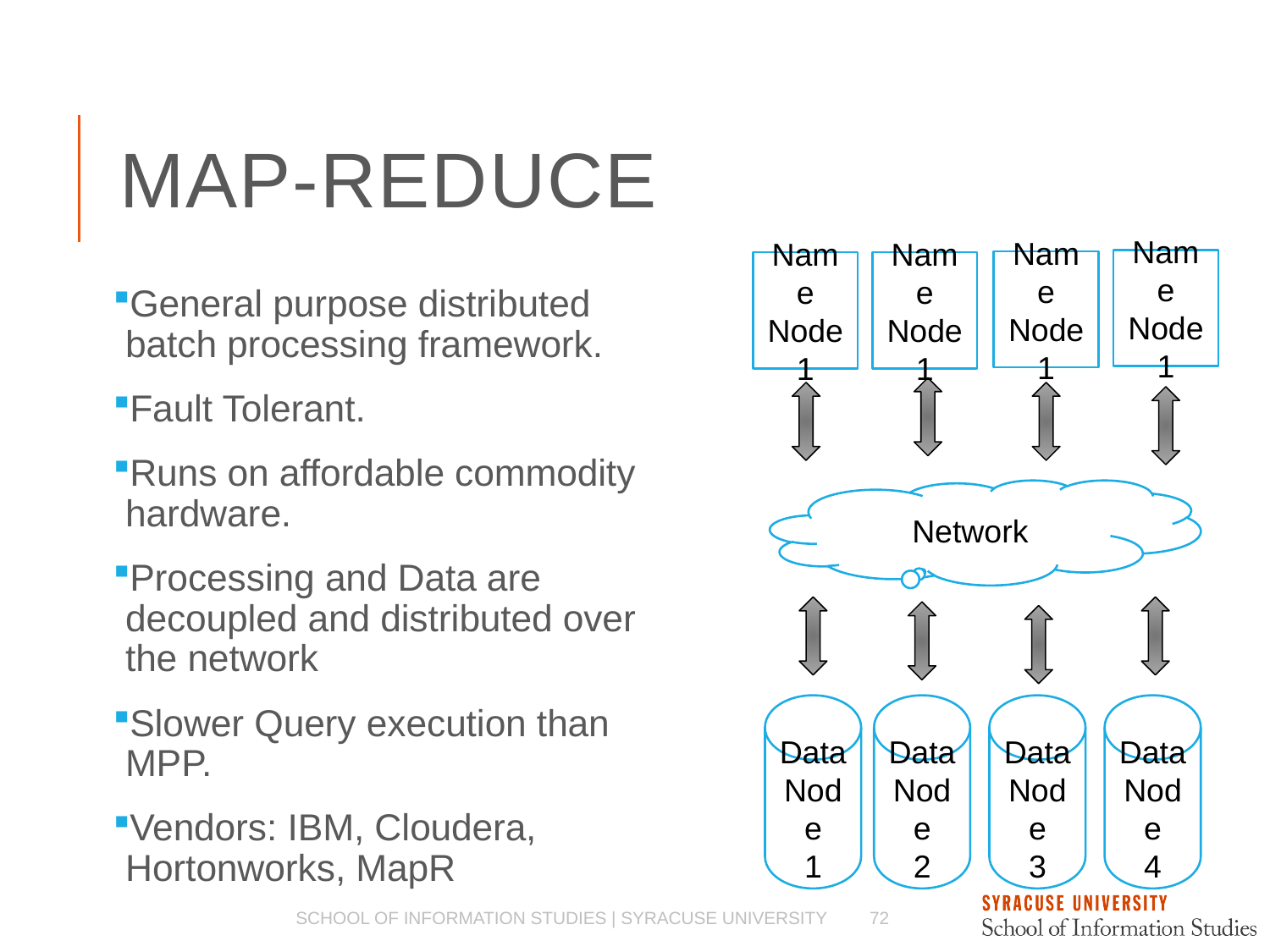

# Map-Reduce
Name
Node1
Name
Node1
Name
Node1
Name
Node1
General purpose distributed batch processing framework.
Fault Tolerant.
Runs on affordable commodity hardware.
Processing and Data are decoupled and distributed over the network
Slower Query execution than MPP.
Vendors: IBM, Cloudera, Hortonworks, MapR

Network

Data
Node
2
Data
Node
3
Data
Node
1
Data
Node
4
School of Information Studies | Syracuse University
72